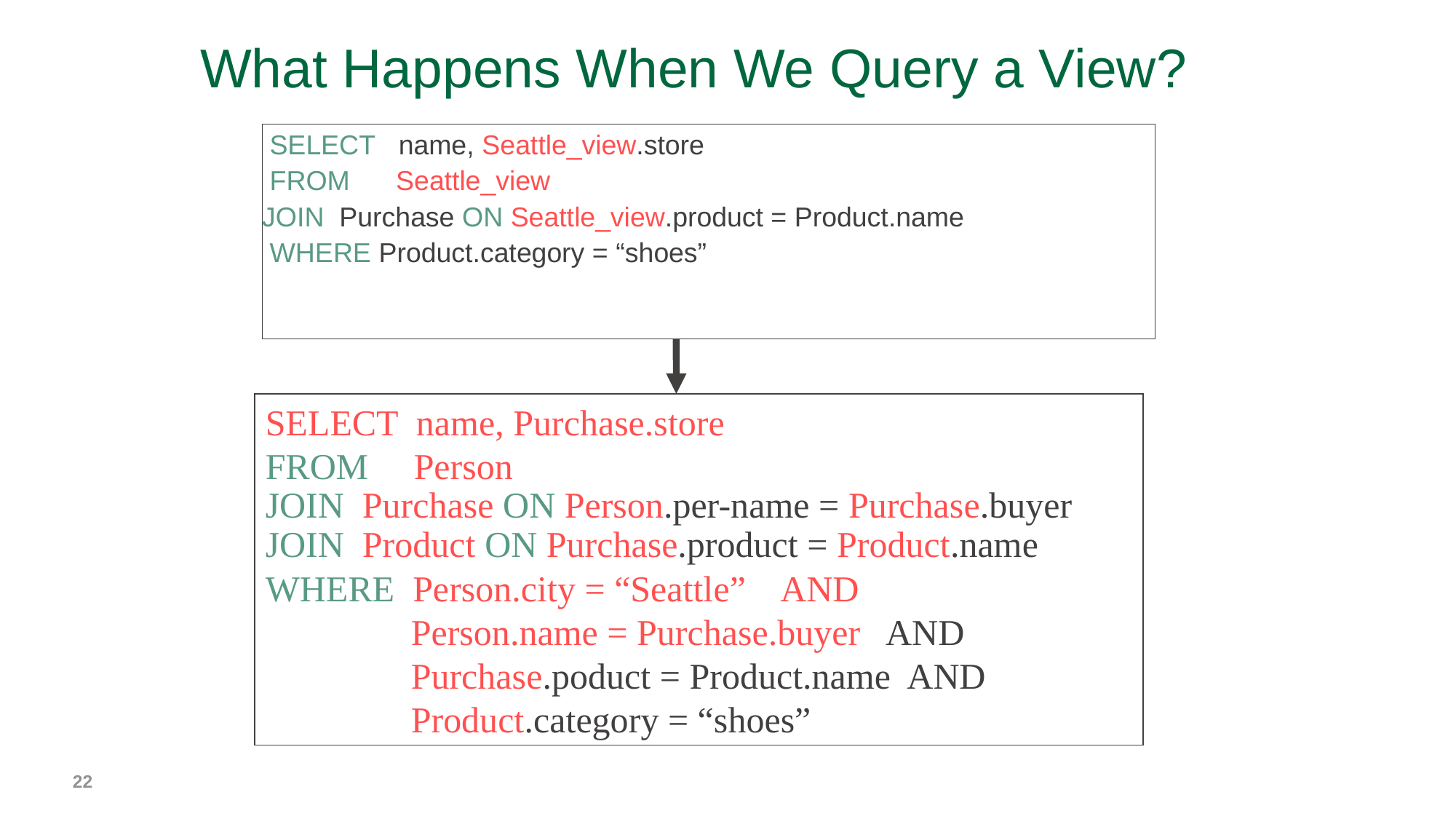

# What Happens When We Query a View?
 SELECT   name, Seattle_view.store
 FROM      Seattle_view
JOIN  Purchase ON Seattle_view.product = Product.name
 WHERE Product.category = “shoes”

SELECT  name, Purchase.store
FROM     Person
JOIN  Purchase ON Person.per-name = Purchase.buyer
JOIN  Product ON Purchase.product = Product.name
WHERE  Person.city = “Seattle”    AND
                Person.name = Purchase.buyer   AND
                Purchase.poduct = Product.name  AND
                Product.category = “shoes”
22